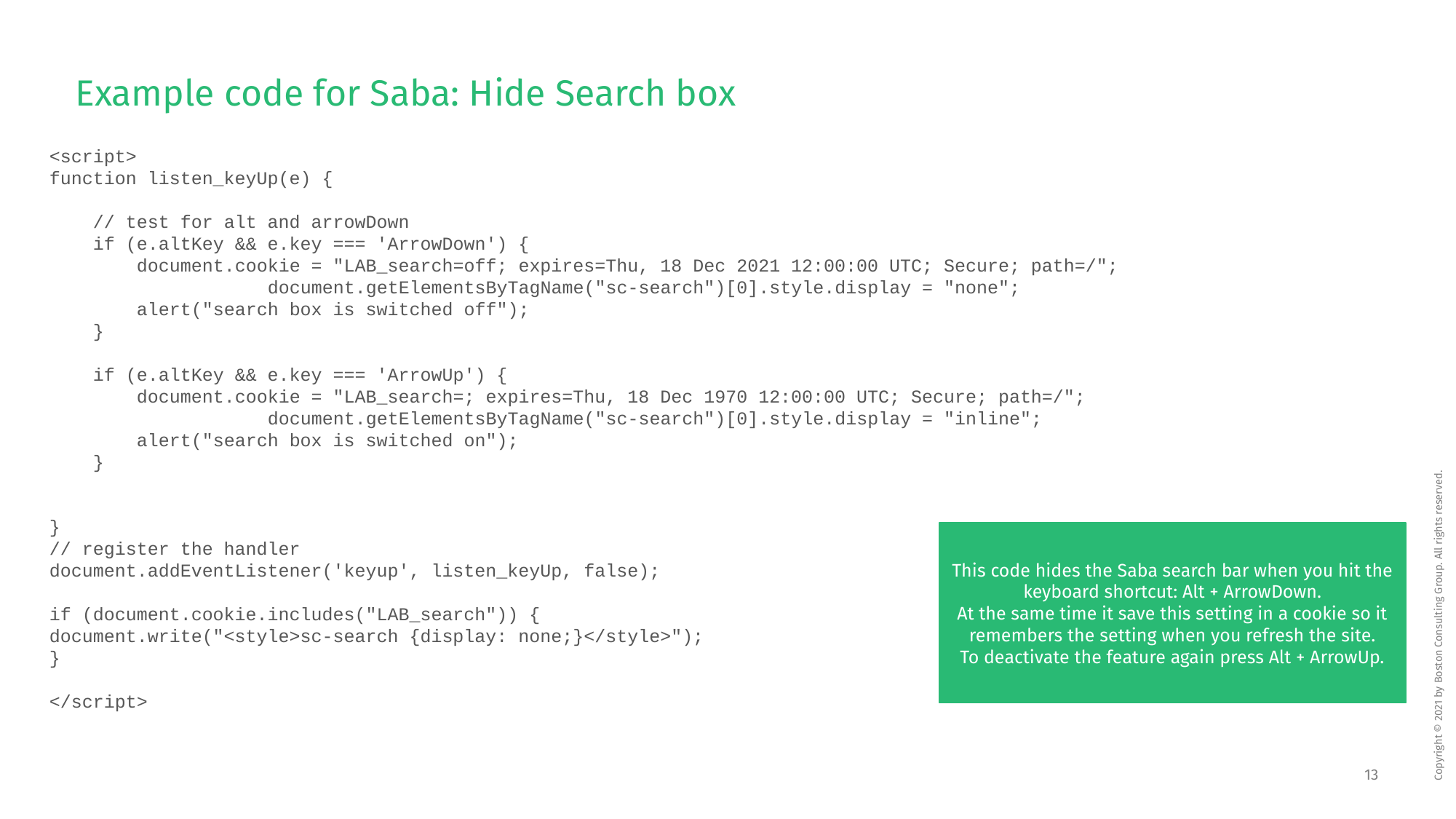

# Example code for Saba: Hide Search box
<script>
function listen_keyUp(e) {

    // test for alt and arrowDown
    if (e.altKey && e.key === 'ArrowDown') {
        document.cookie = "LAB_search=off; expires=Thu, 18 Dec 2021 12:00:00 UTC; Secure; path=/";
		document.getElementsByTagName("sc-search")[0].style.display = "none";
        alert("search box is switched off");
    }

    if (e.altKey && e.key === 'ArrowUp') {
        document.cookie = "LAB_search=; expires=Thu, 18 Dec 1970 12:00:00 UTC; Secure; path=/";
		document.getElementsByTagName("sc-search")[0].style.display = "inline";
        alert("search box is switched on");
    }

}
// register the handler
document.addEventListener('keyup', listen_keyUp, false);

if (document.cookie.includes("LAB_search")) {
document.write("<style>sc-search {display: none;}</style>");
}

</script>
This code hides the Saba search bar when you hit the keyboard shortcut: Alt + ArrowDown.
At the same time it save this setting in a cookie so it remembers the setting when you refresh the site.
To deactivate the feature again press Alt + ArrowUp.